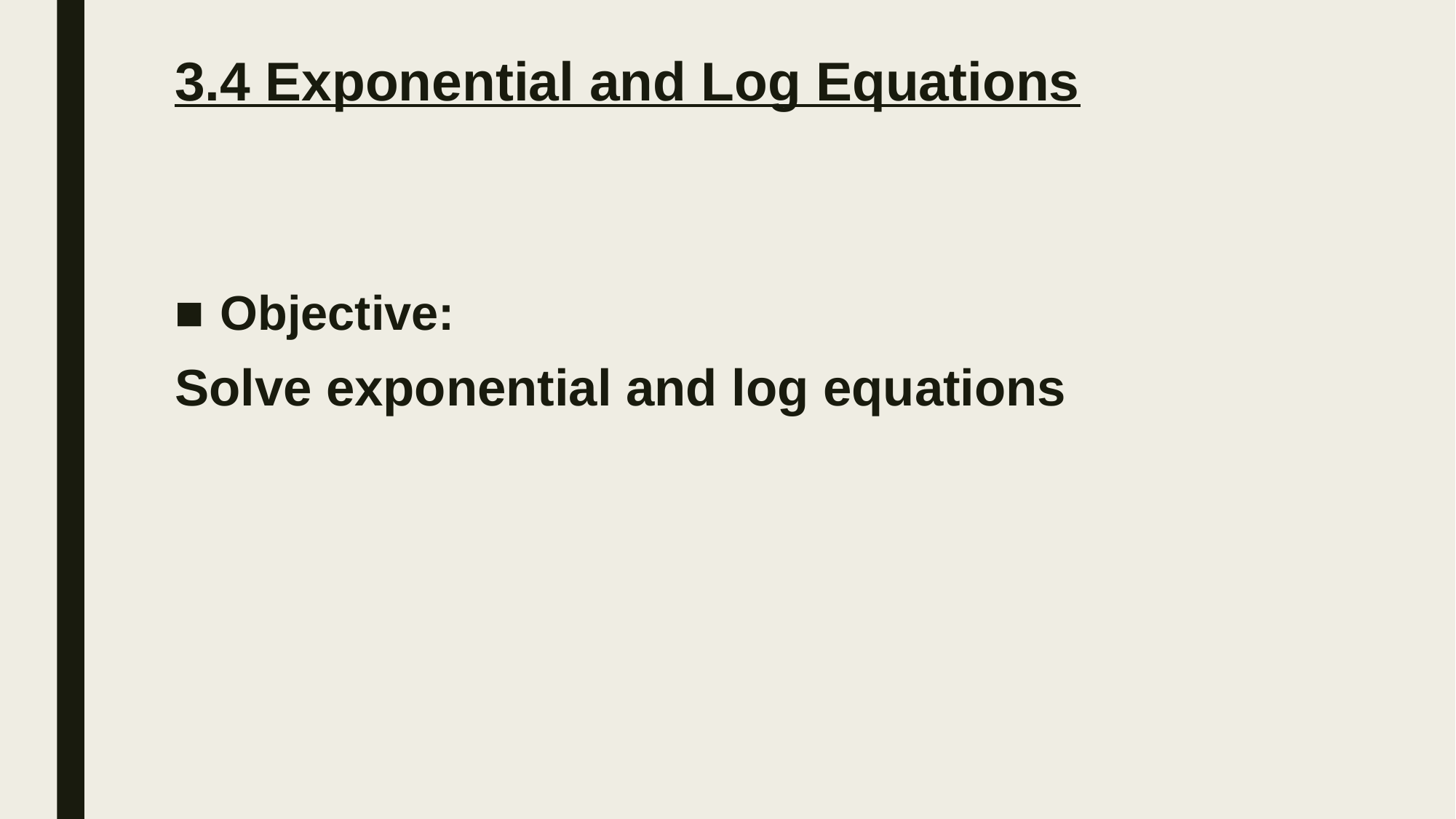

# 3.4 Exponential and Log Equations
Objective:
Solve exponential and log equations